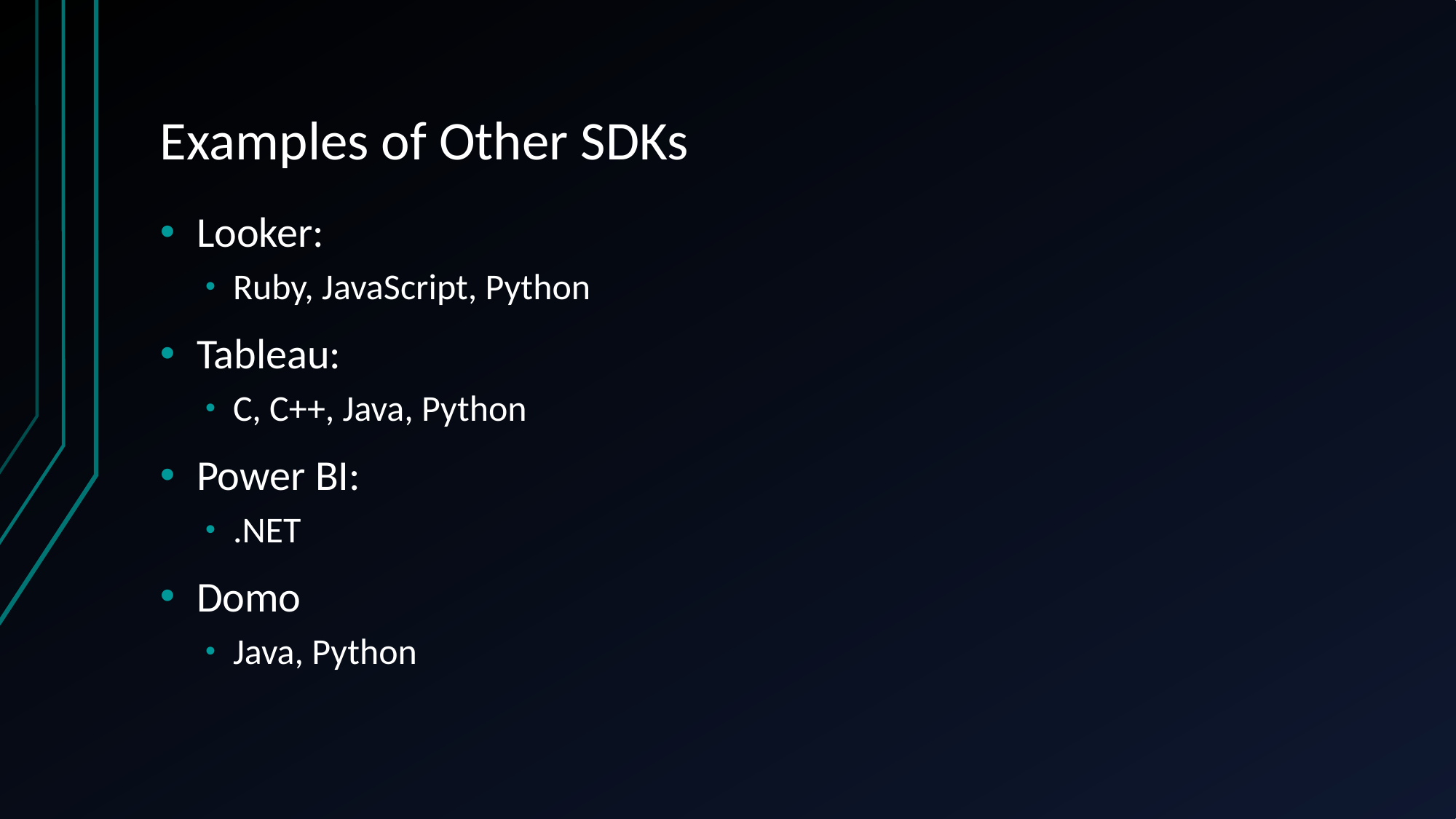

# Examples of Other SDKs
Looker:
Ruby, JavaScript, Python
Tableau:
C, C++, Java, Python
Power BI:
.NET
Domo
Java, Python